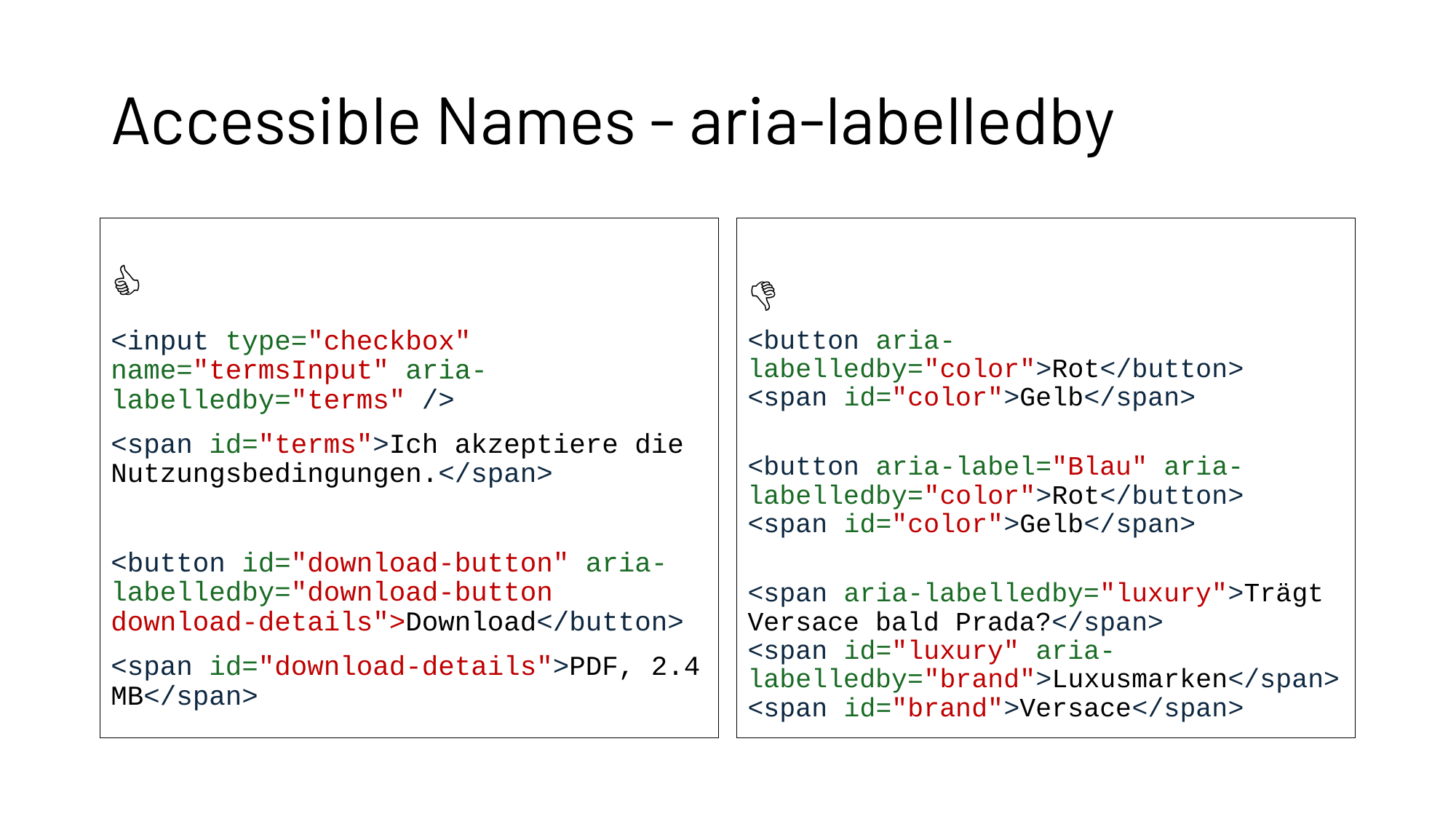

# Accessible Names - aria-labelledby
👍
<input type="checkbox" name="termsInput" aria-labelledby="terms" />
<span id="terms">Ich akzeptiere die Nutzungsbedingungen.</span>

<button id="download-button" aria-labelledby="download-button download-details">Download</button>
<span id="download-details">PDF, 2.4 MB</span>
👎
<button aria-labelledby="color">Rot</button>
<span id="color">Gelb</span>

<button aria-label="Blau" aria-labelledby="color">Rot</button>
<span id="color">Gelb</span>

<span aria-labelledby="luxury">Trägt Versace bald Prada?</span>
<span id="luxury" aria-labelledby="brand">Luxusmarken</span>
<span id="brand">Versace</span>